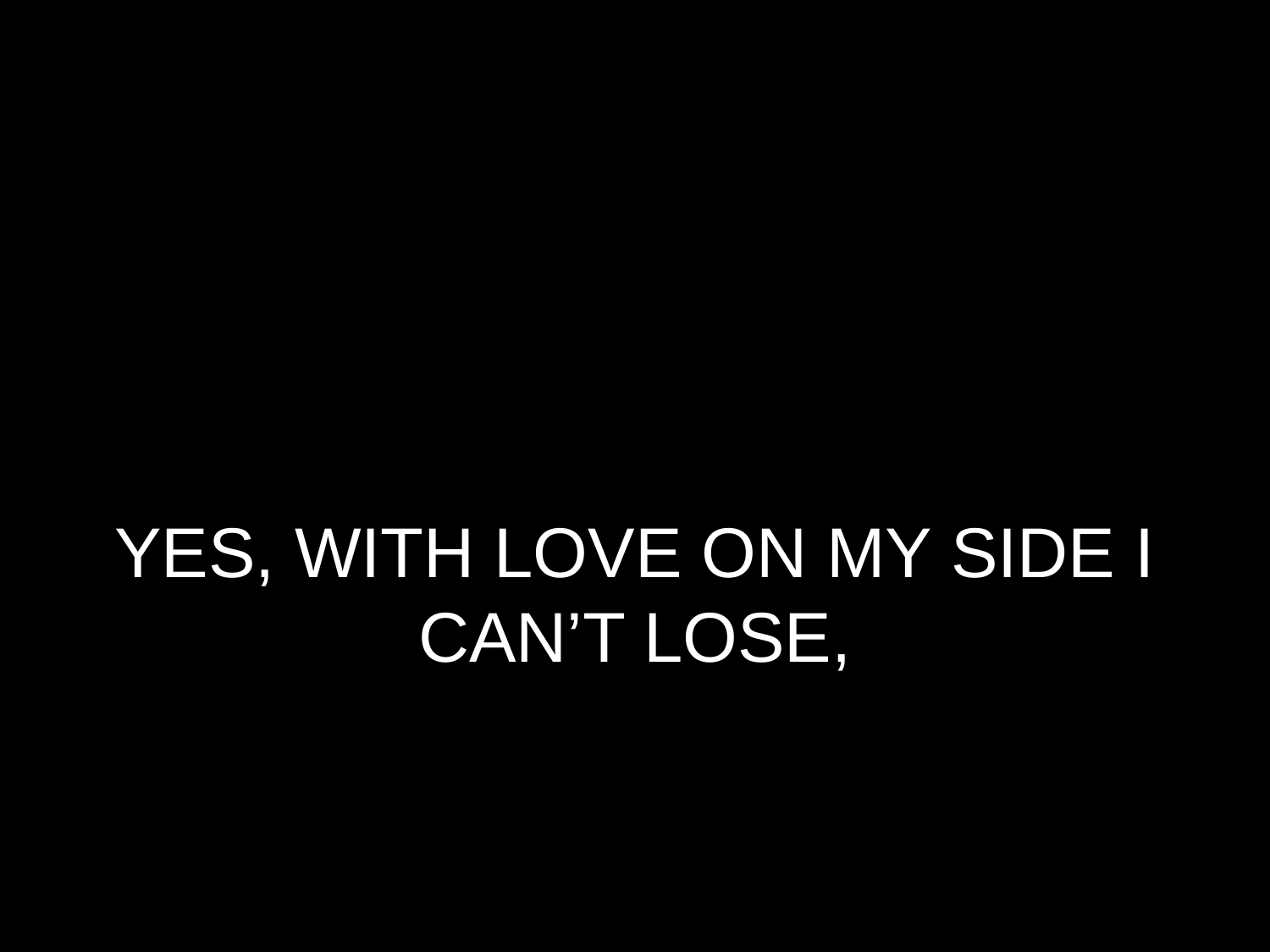

# YES, WITH LOVE ON MY SIDE I CAN’T LOSE,